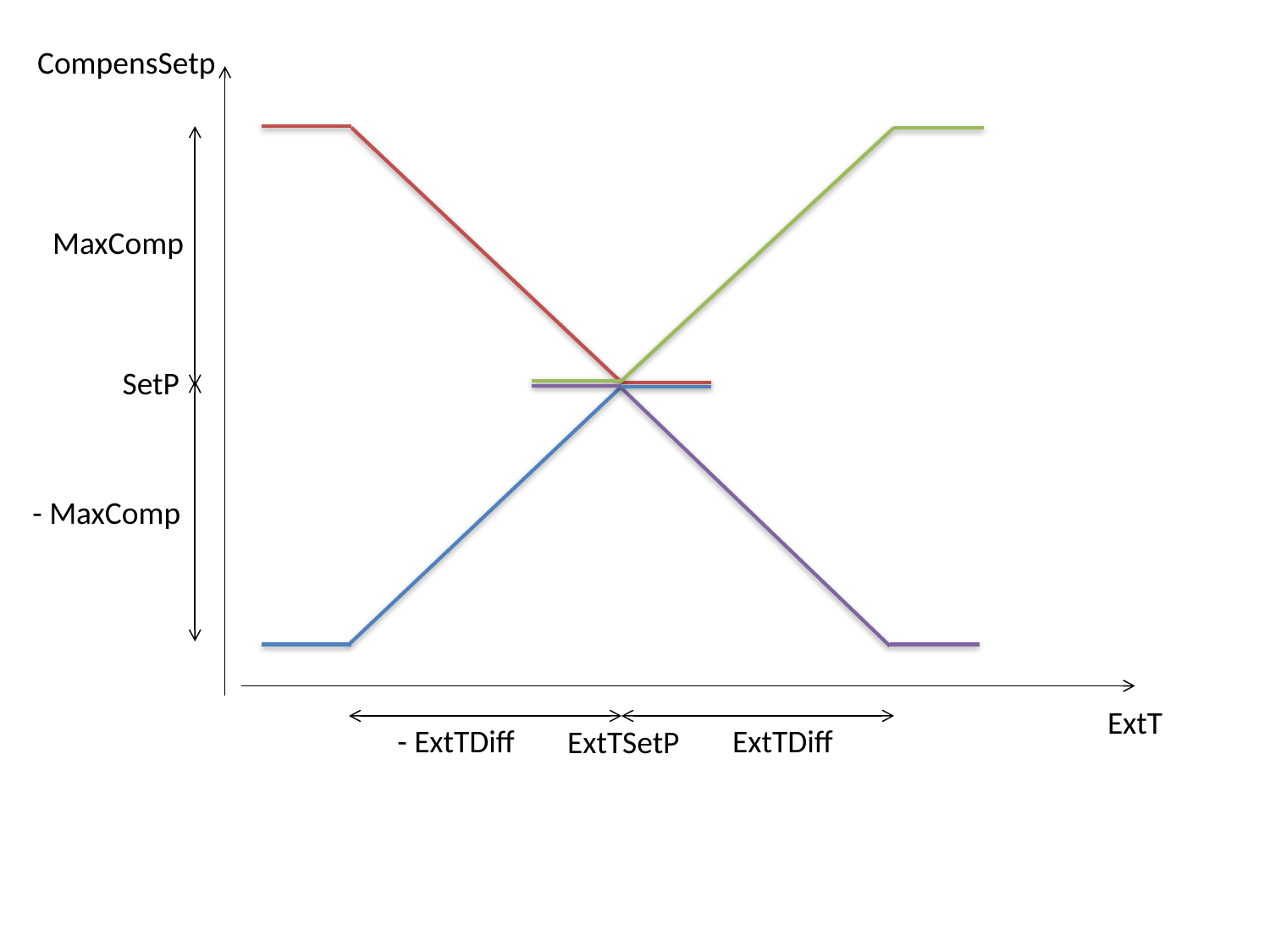

CompensSetp
MaxComp
SetP
- MaxComp
ExtT
- ExtTDiff
ExtTDiff
ExtTSetP